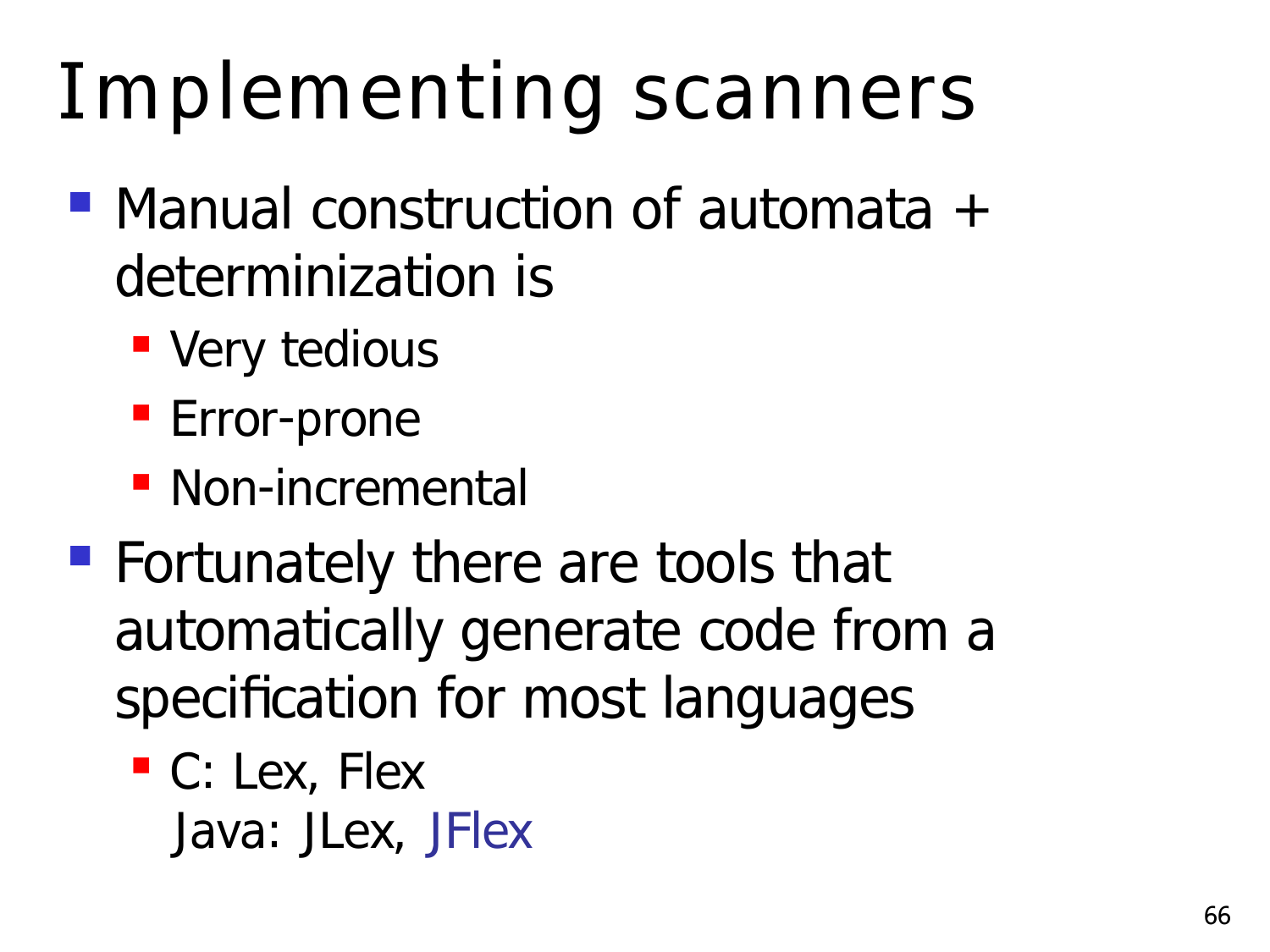

# Implementing scanners
Manual construction of automata + determinization is
Very tedious
Error-prone
Non-incremental
Fortunately there are tools that automatically generate code from a specification for most languages
C: Lex, Flex
Java: JLex, JFlex
66